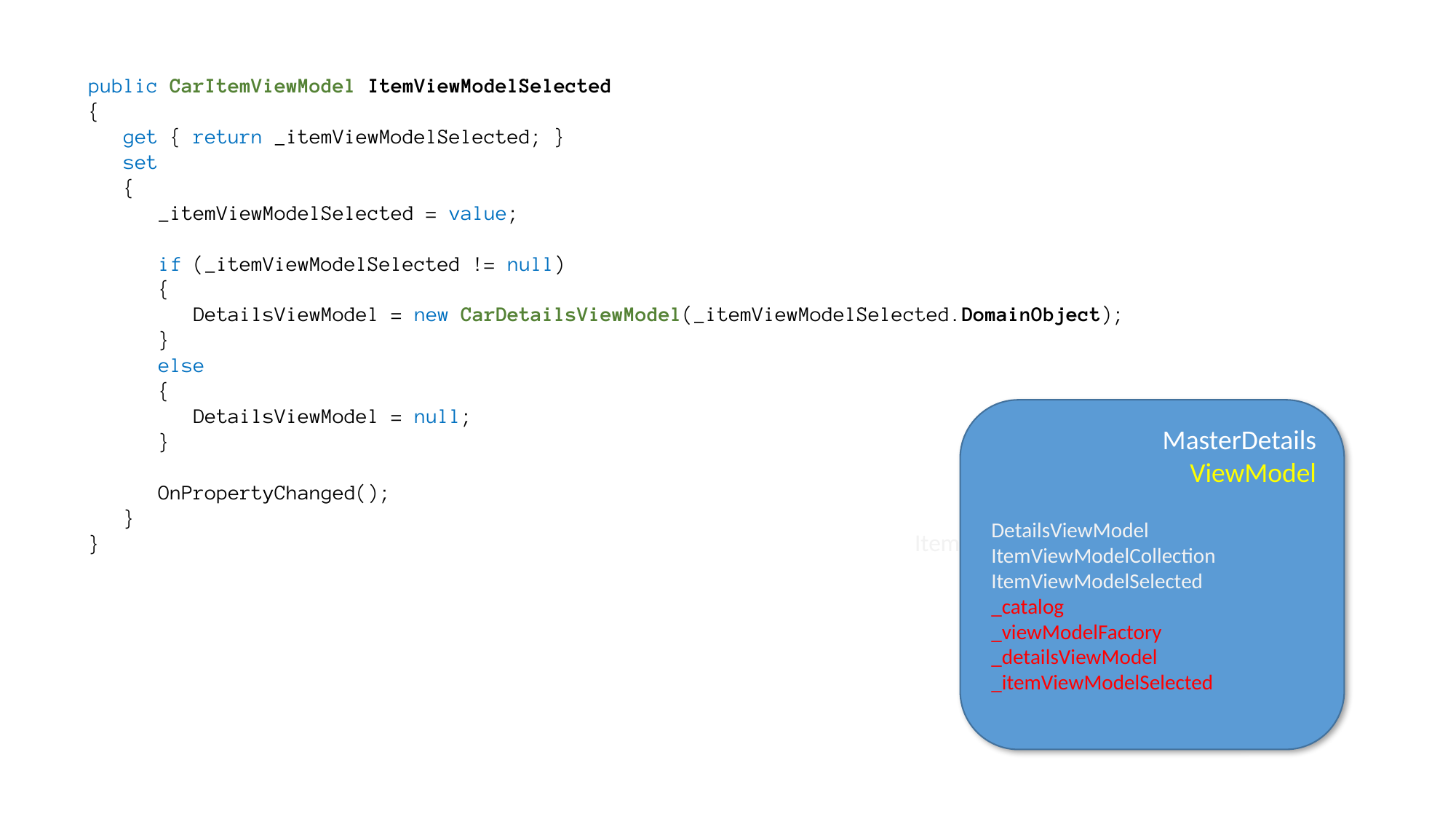

public CarItemViewModel ItemViewModelSelected
{
   get { return _itemViewModelSelected; }
   set
   {
      _itemViewModelSelected = value;

      if (_itemViewModelSelected != null)
      {
         DetailsViewModel = new CarDetailsViewModel(_itemViewModelSelected.DomainObject);
      }
      else
      {
         DetailsViewModel = null;
      }

      OnPropertyChanged();
   }
}

MasterDetails
ViewModel
DetailsViewModel
ItemViewModelCollection
ItemViewModelSelected
_catalog
_viewModelFactory
_detailsViewModel
_itemViewModelSelected
ItemViewModelCollection
DetailsViewModel
DetailsViewModel